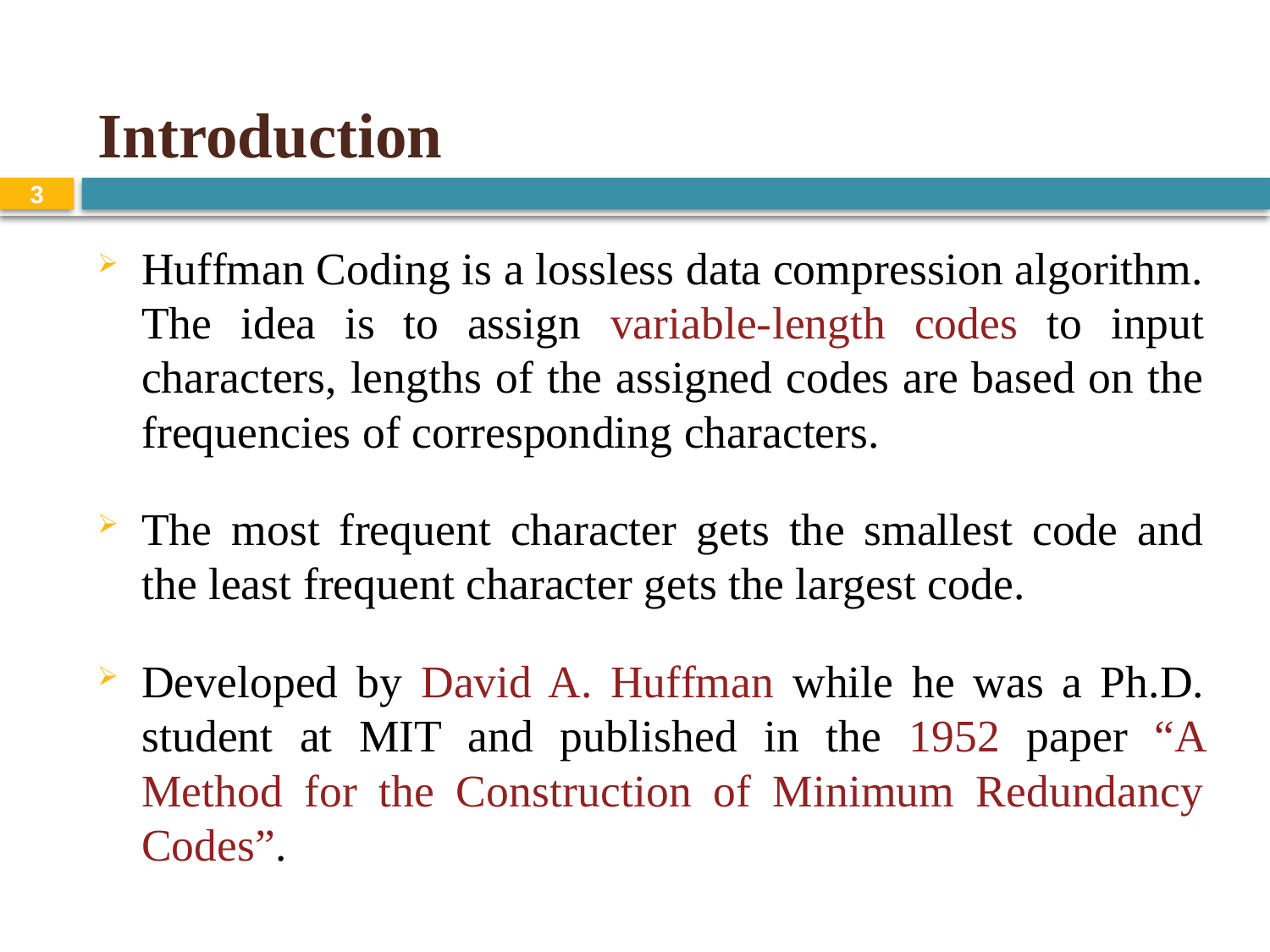

# Introduction
3
Huffman Coding is a lossless data compression algorithm. The idea is to assign variable-length codes to input characters, lengths of the assigned codes are based on the frequencies of corresponding characters.

The most frequent character gets the smallest code and the least frequent character gets the largest code.

Developed by David A. Huffman while he was a Ph.D. student at MIT and published in the 1952 paper “A Method for the Construction of Minimum Redundancy Codes”.